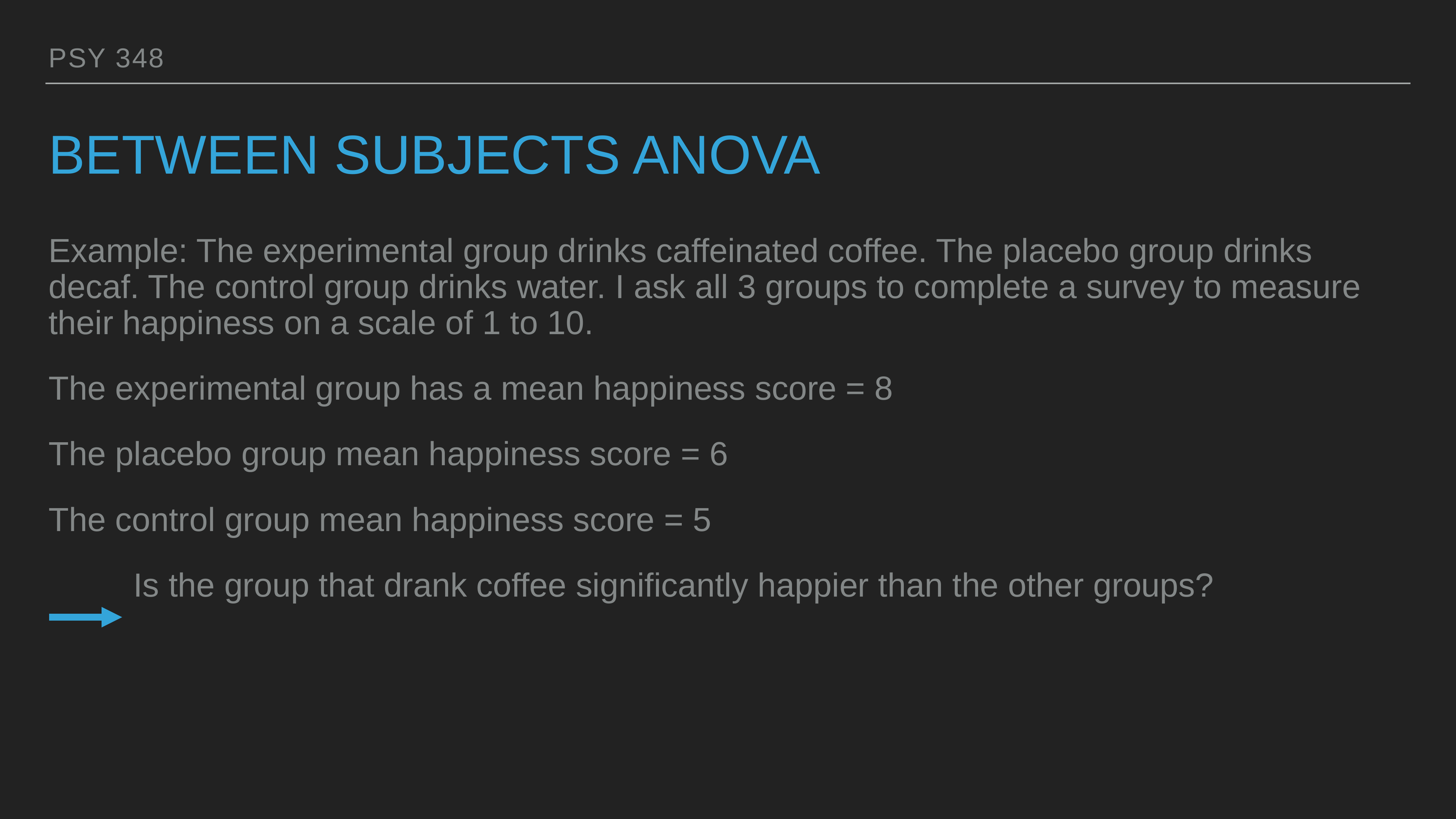

PSY 348
# Between subjects ANOVA
Example: The experimental group drinks caffeinated coffee. The placebo group drinks decaf. The control group drinks water. I ask all 3 groups to complete a survey to measure their happiness on a scale of 1 to 10.
The experimental group has a mean happiness score = 8
The placebo group mean happiness score = 6
The control group mean happiness score = 5
Is the group that drank coffee significantly happier than the other groups?